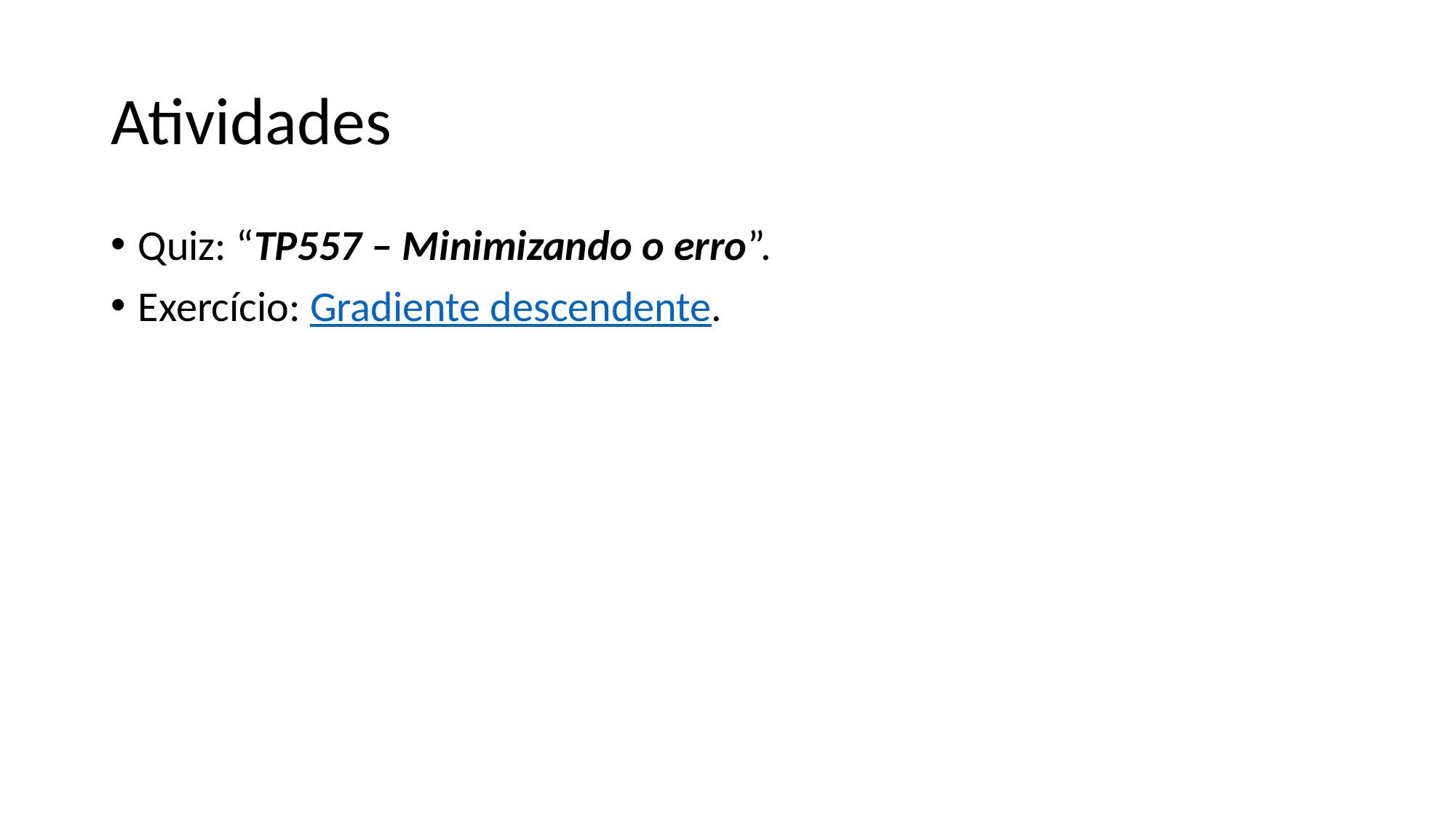

# Atividades
Quiz: “TP557 – Minimizando o erro”.
Exercício: Gradiente descendente.